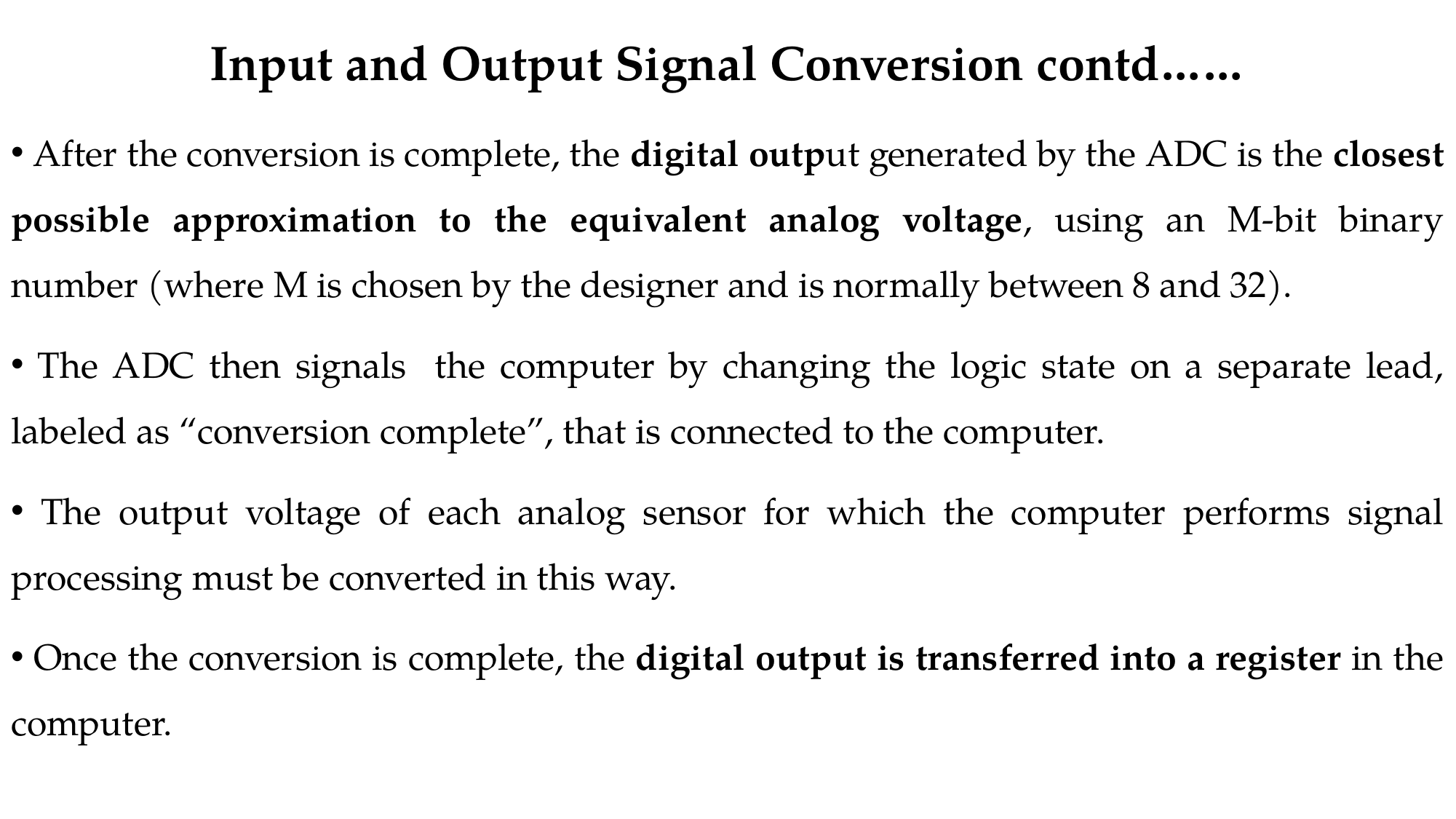

# Input and Output Signal Conversion contd……
 After the conversion is complete, the digital output generated by the ADC is the closest possible approximation to the equivalent analog voltage, using an M-bit binary number (where M is chosen by the designer and is normally between 8 and 32).
 The ADC then signals  the computer by changing the logic state on a separate lead, labeled as “conversion complete”, that is connected to the computer.
 The output voltage of each analog sensor for which the computer performs signal processing must be converted in this way.
 Once the conversion is complete, the digital output is transferred into a register in the computer.